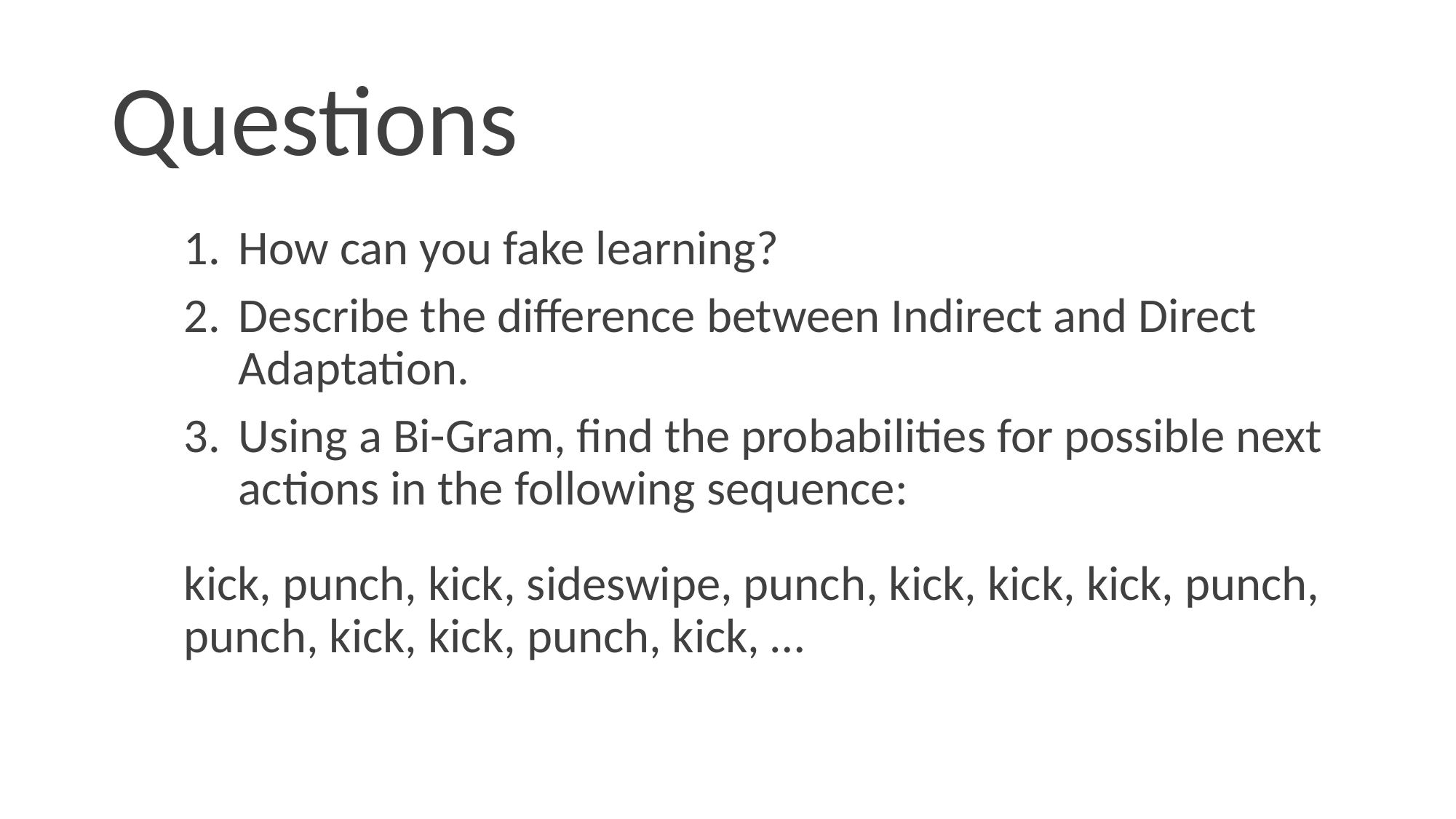

# Questions
How can you fake learning?
Describe the difference between Indirect and Direct Adaptation.
Using a Bi-Gram, find the probabilities for possible next actions in the following sequence:

kick, punch, kick, sideswipe, punch, kick, kick, kick, punch, punch, kick, kick, punch, kick, …